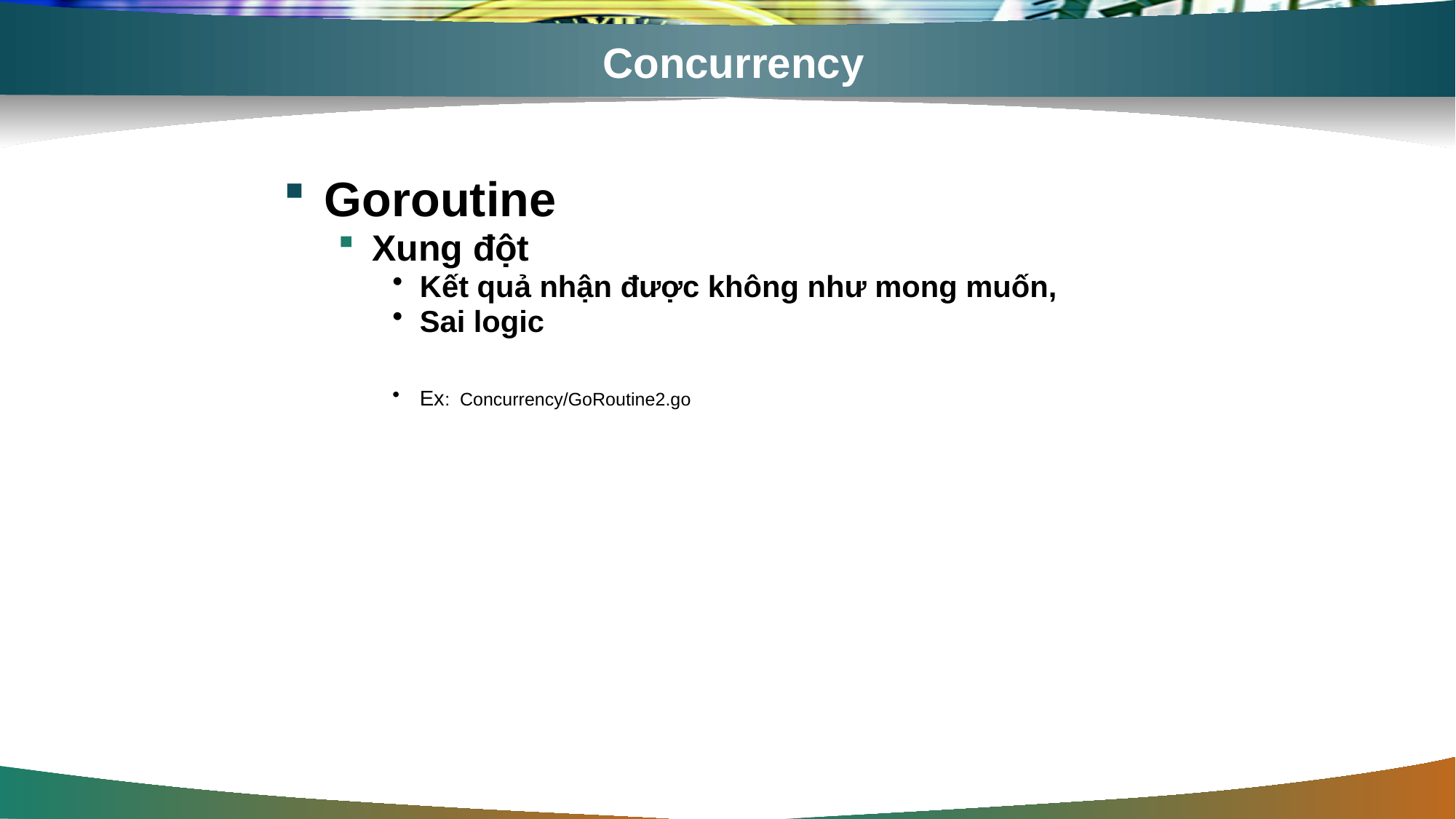

# Concurrency
Goroutine
Xung đột
Kết quả nhận được không như mong muốn,
Sai logic

Ex:  Concurrency/GoRoutine2.go